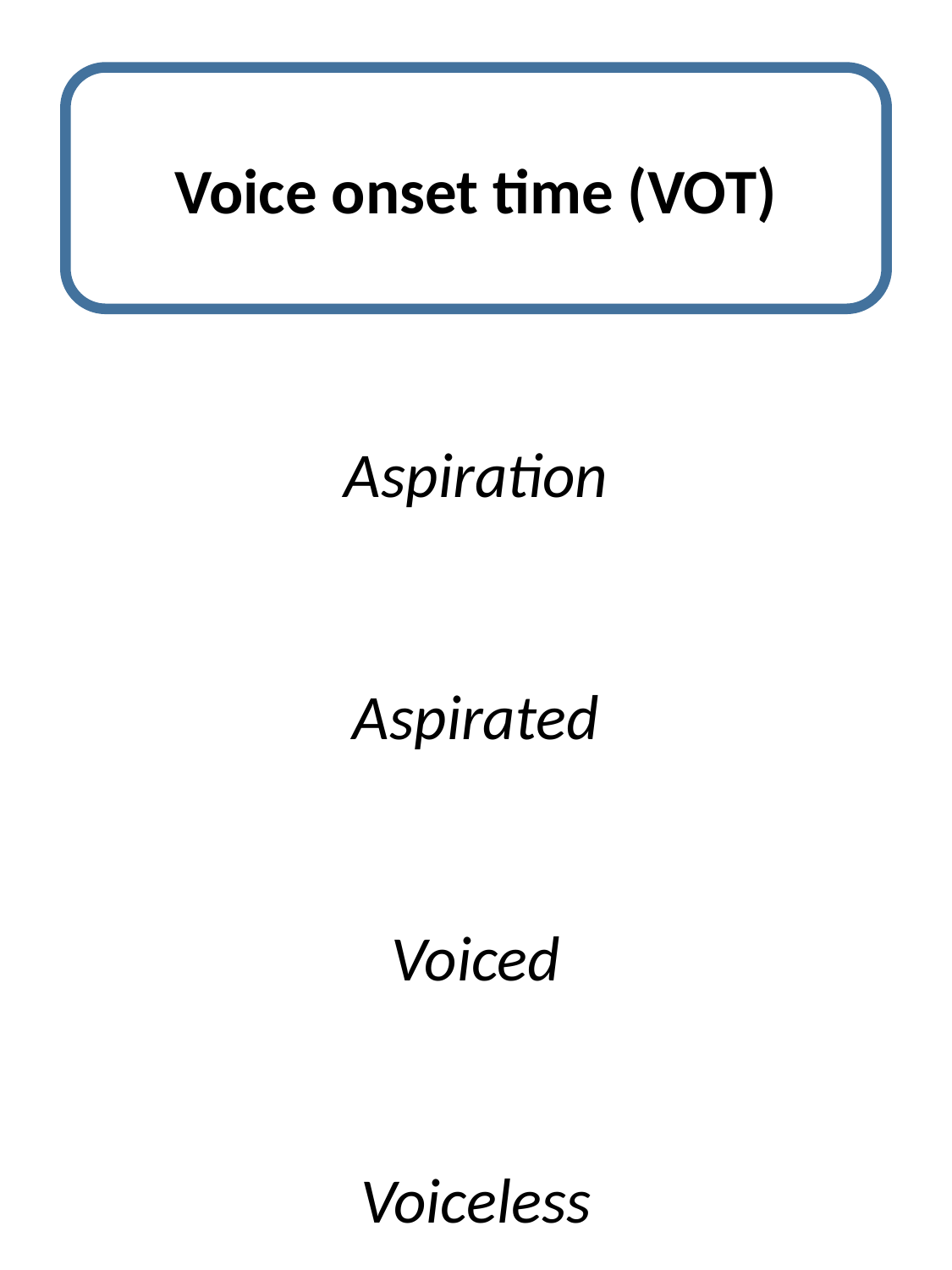

Voice onset time (VOT)

Aspiration
Aspirated
Voiced
Voiceless